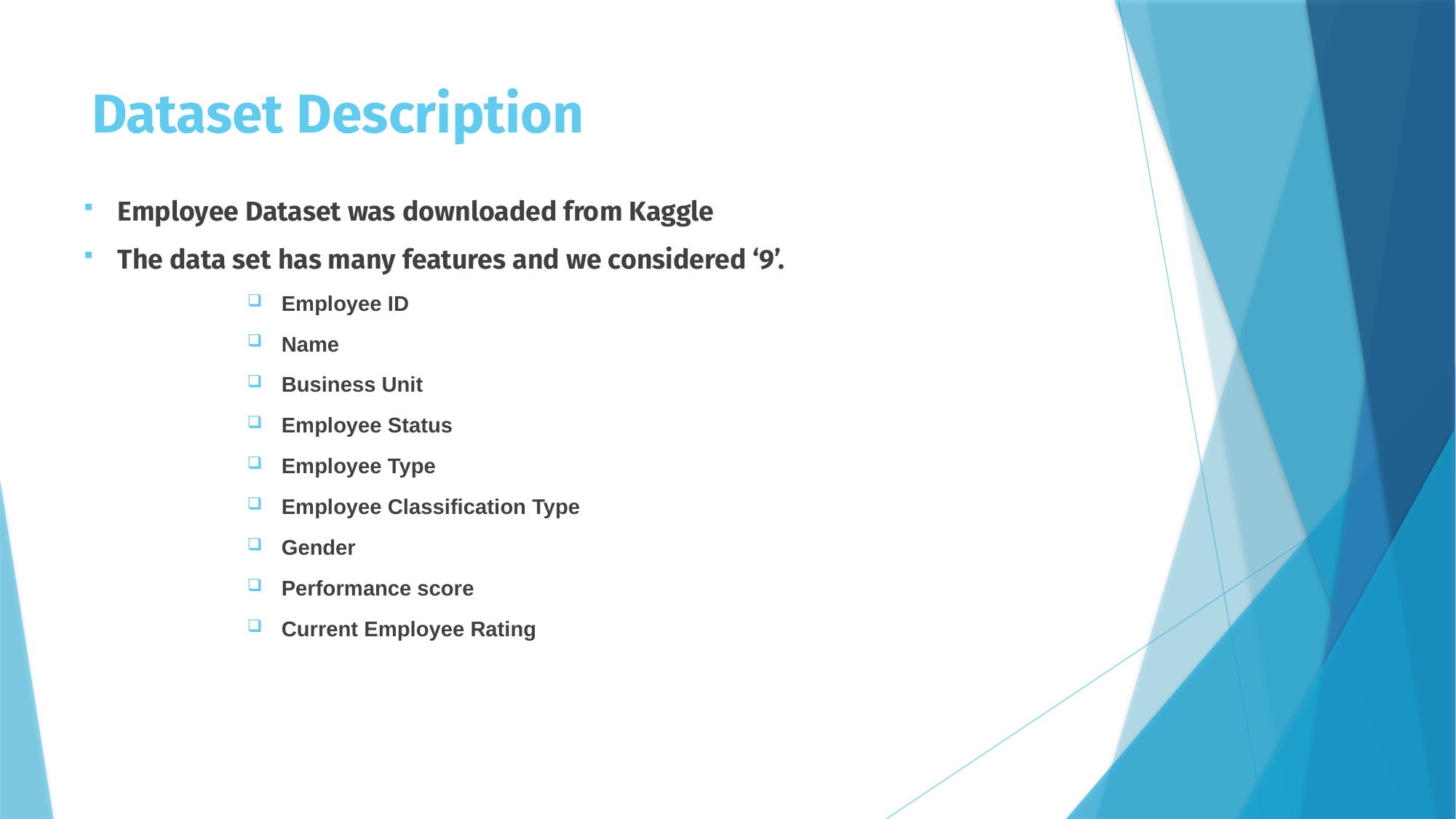

# Dataset Description
Employee Dataset was downloaded from Kaggle
The data set has many features and we considered ‘9’.
Employee ID
Name
Business Unit
Employee Status
Employee Type
Employee Classification Type
Gender
Performance score
Current Employee Rating